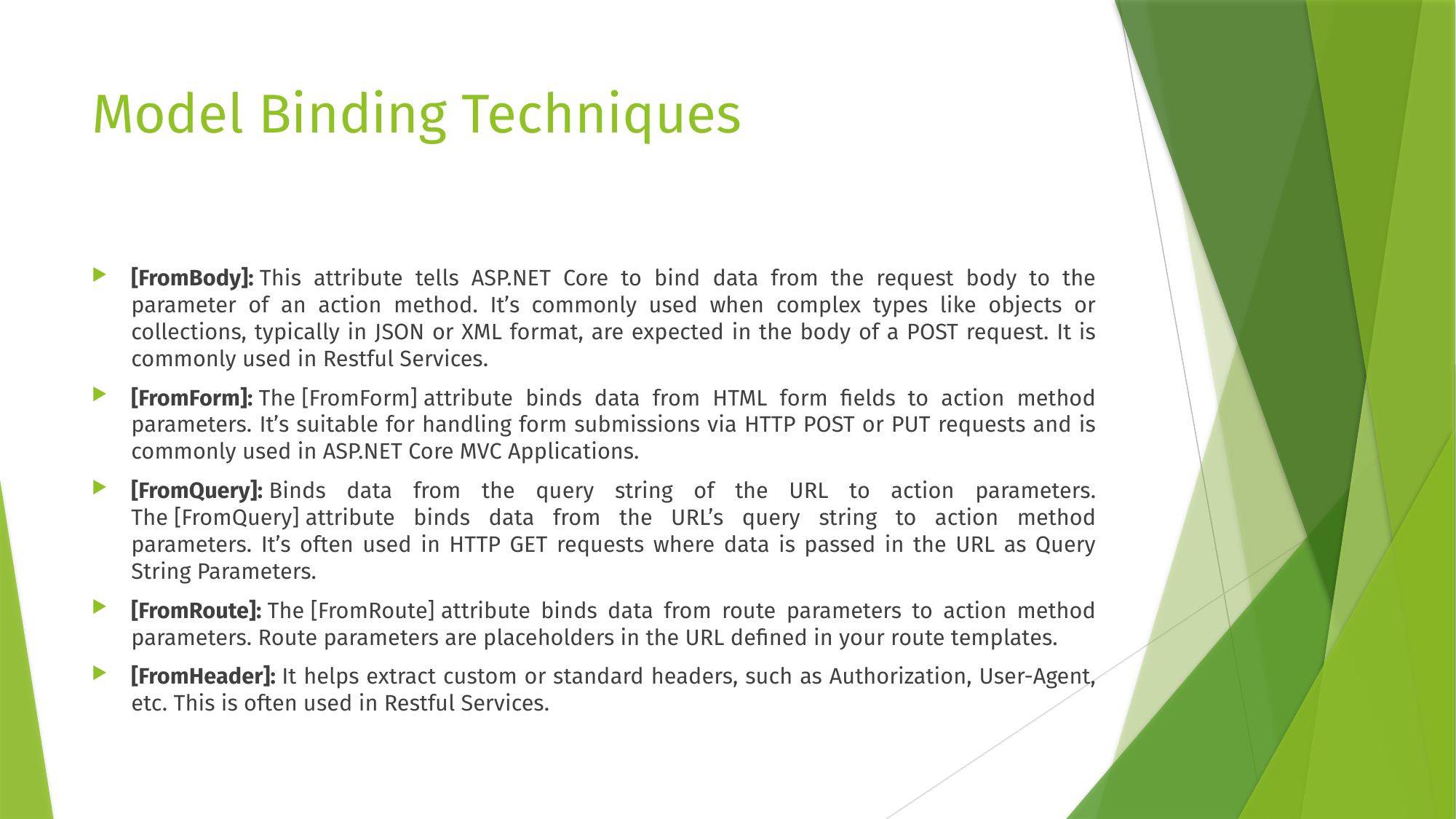

# Model Binding Techniques
[FromBody]: This attribute tells ASP.NET Core to bind data from the request body to the parameter of an action method. It’s commonly used when complex types like objects or collections, typically in JSON or XML format, are expected in the body of a POST request. It is commonly used in Restful Services.
[FromForm]: The [FromForm] attribute binds data from HTML form fields to action method parameters. It’s suitable for handling form submissions via HTTP POST or PUT requests and is commonly used in ASP.NET Core MVC Applications.
[FromQuery]: Binds data from the query string of the URL to action parameters. The [FromQuery] attribute binds data from the URL’s query string to action method parameters. It’s often used in HTTP GET requests where data is passed in the URL as Query String Parameters.
[FromRoute]: The [FromRoute] attribute binds data from route parameters to action method parameters. Route parameters are placeholders in the URL defined in your route templates.
[FromHeader]: It helps extract custom or standard headers, such as Authorization, User-Agent, etc. This is often used in Restful Services.